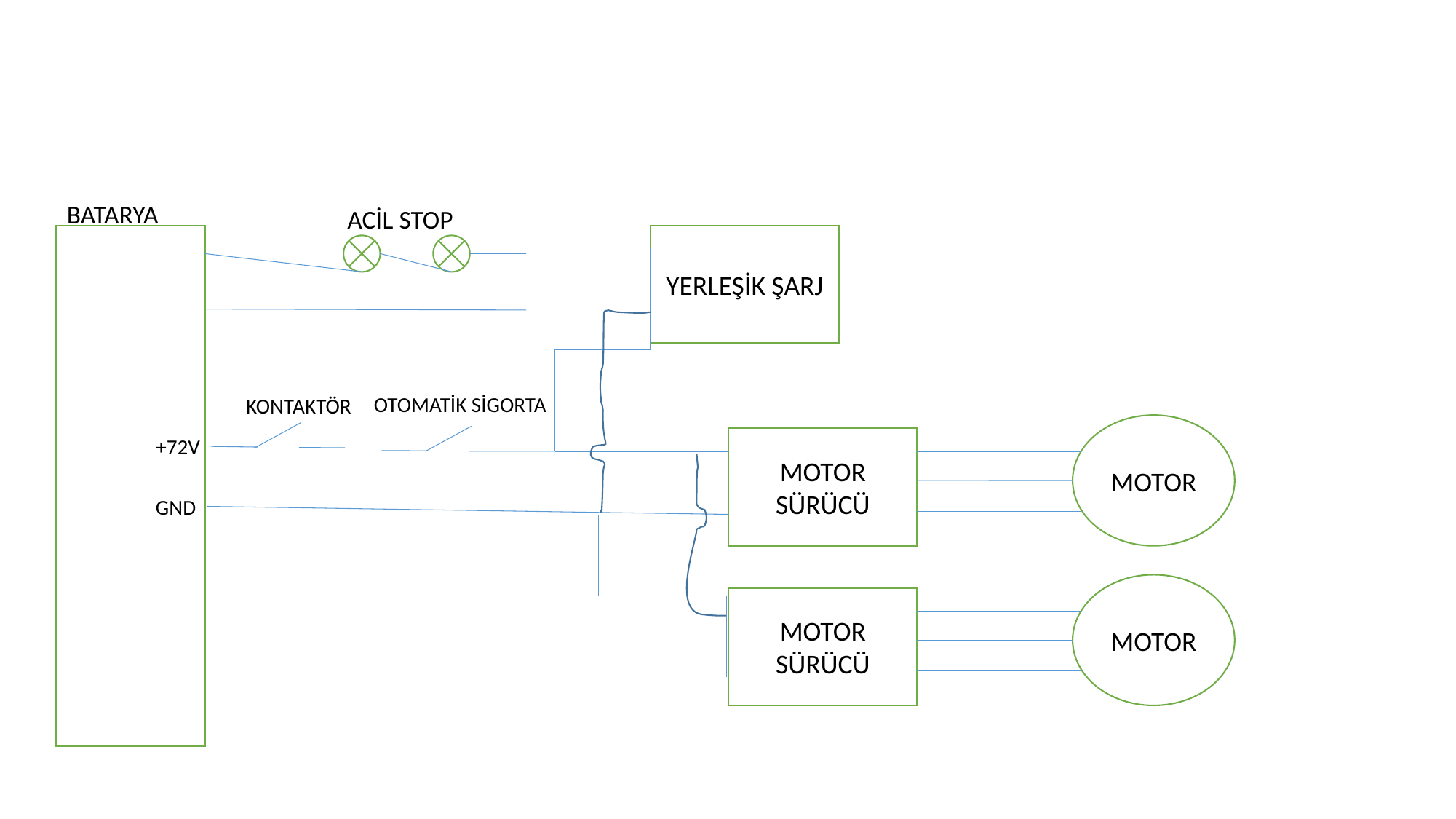

BATARYA
ACİL STOP

YERLEŞİK ŞARJ

OTOMATİK SİGORTA
KONTAKTÖR
MOTOR
+72V
MOTOR SÜRÜCÜ

GND
MOTOR
MOTOR SÜRÜCÜ